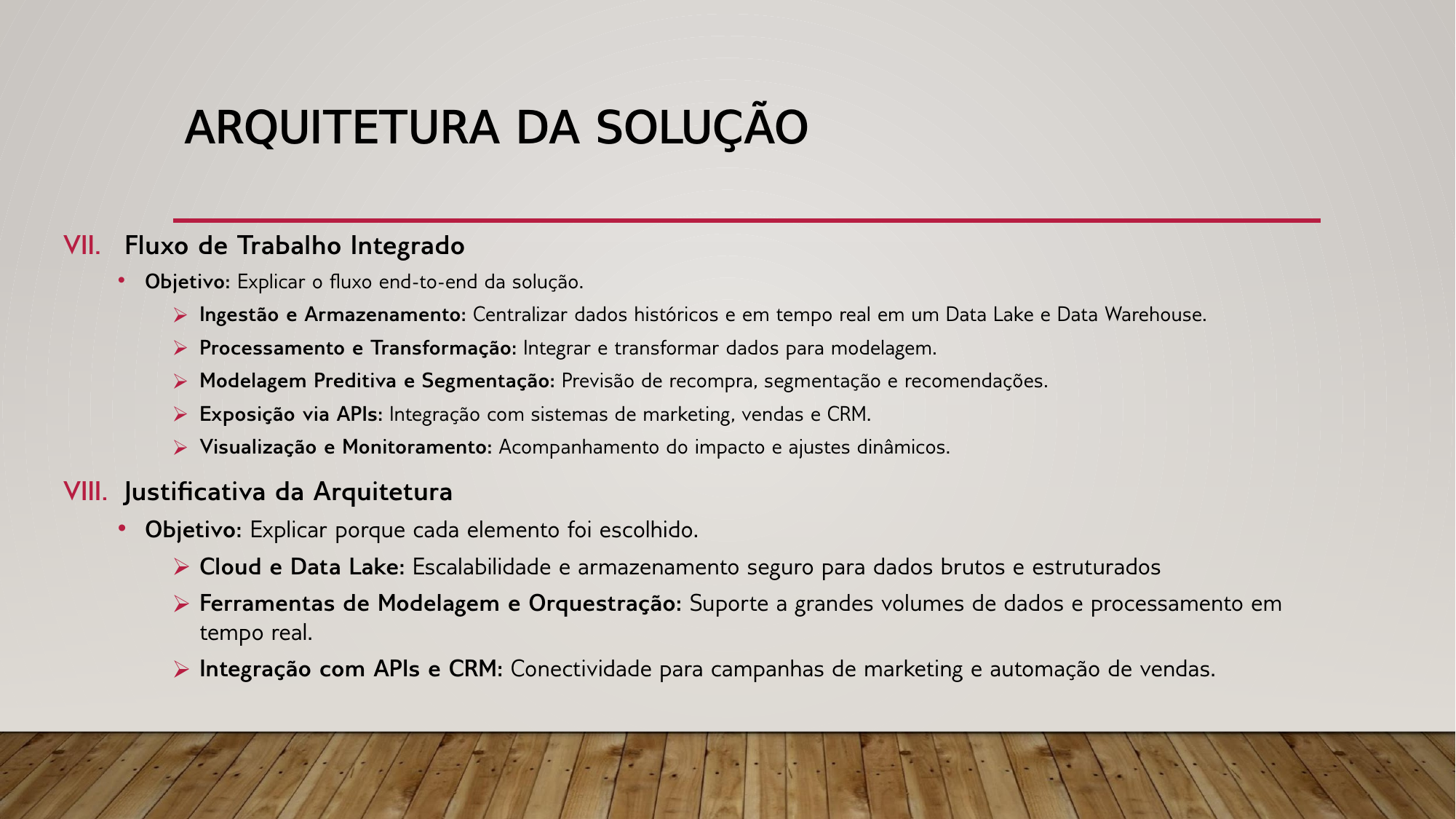

# ARQUITETURA DA SOLUÇÃO
Fluxo de Trabalho Integrado
Objetivo: Explicar o fluxo end-to-end da solução.
Ingestão e Armazenamento: Centralizar dados históricos e em tempo real em um Data Lake e Data Warehouse.
Processamento e Transformação: Integrar e transformar dados para modelagem.
Modelagem Preditiva e Segmentação: Previsão de recompra, segmentação e recomendações.
Exposição via APIs: Integração com sistemas de marketing, vendas e CRM.
Visualização e Monitoramento: Acompanhamento do impacto e ajustes dinâmicos.
Justificativa da Arquitetura
Objetivo: Explicar porque cada elemento foi escolhido.
Cloud e Data Lake: Escalabilidade e armazenamento seguro para dados brutos e estruturados
Ferramentas de Modelagem e Orquestração: Suporte a grandes volumes de dados e processamento em tempo real.
Integração com APIs e CRM: Conectividade para campanhas de marketing e automação de vendas.